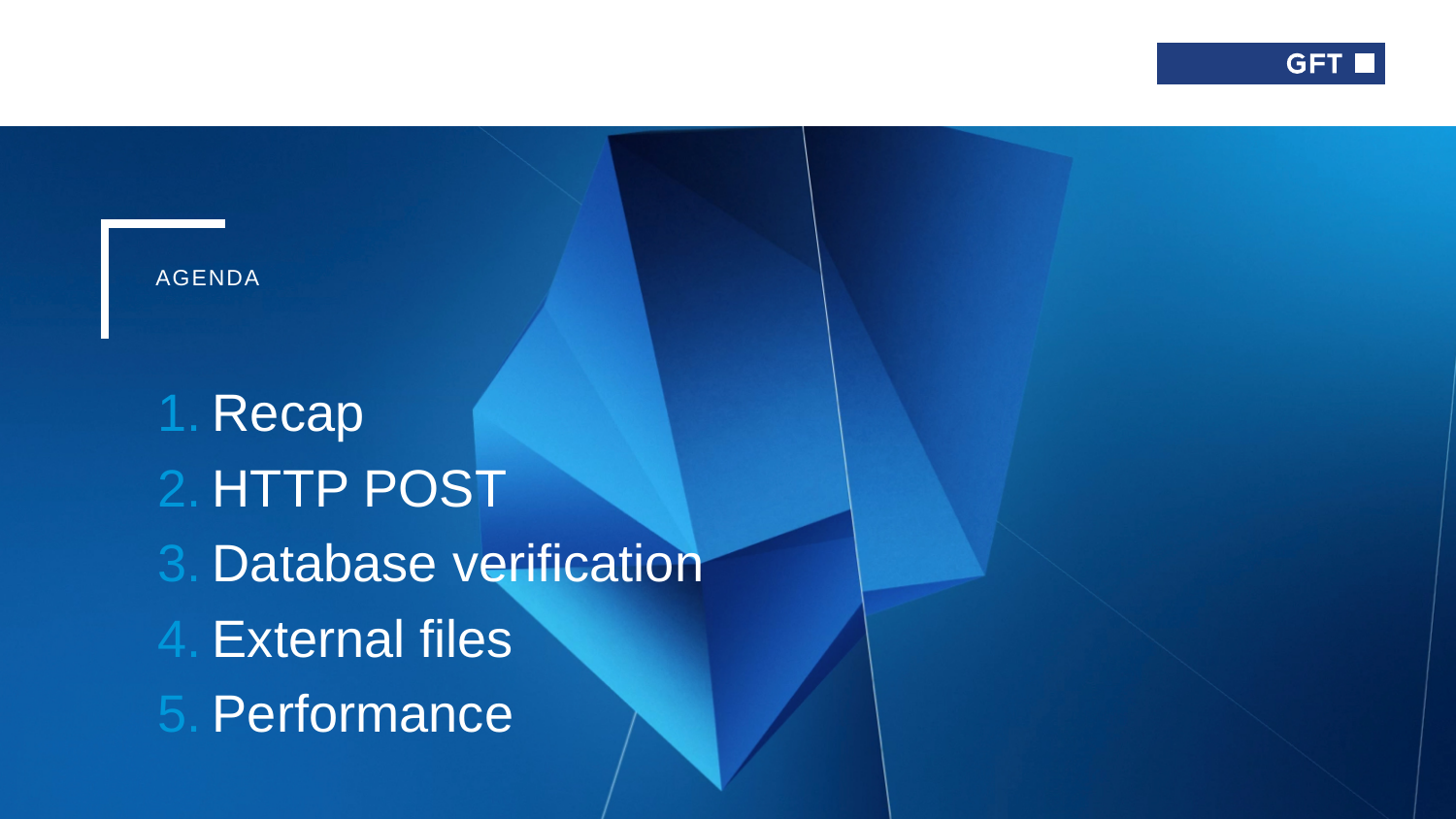

AGENDA

Recap
HTTP POST
Database verification
External files
Performance